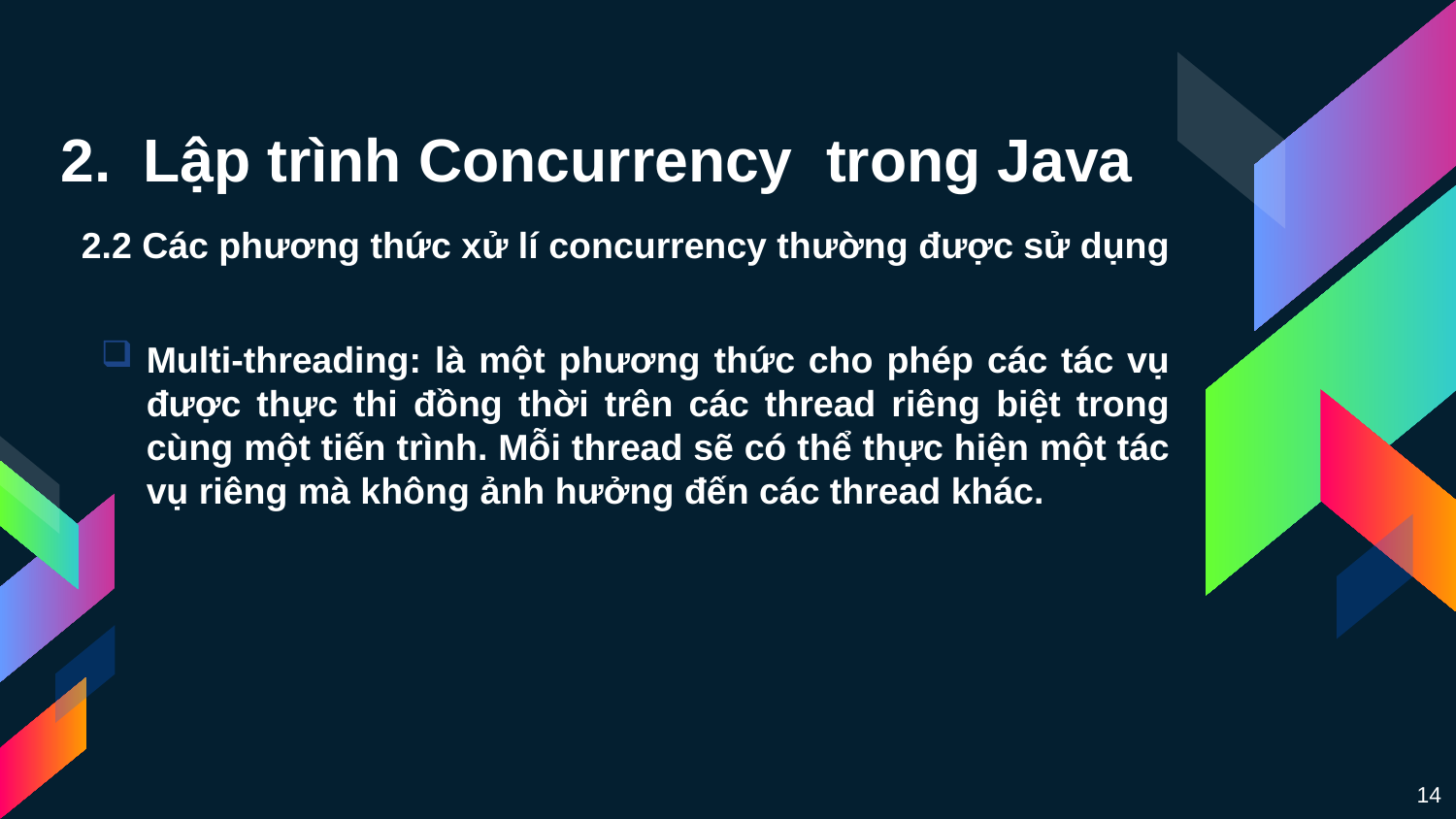

# Lập trình Concurrency  trong Java
2.2 Các phương thức xử lí concurrency thường được sử dụng
Multi-threading: là một phương thức cho phép các tác vụ được thực thi đồng thời trên các thread riêng biệt trong cùng một tiến trình. Mỗi thread sẽ có thể thực hiện một tác vụ riêng mà không ảnh hưởng đến các thread khác.
14